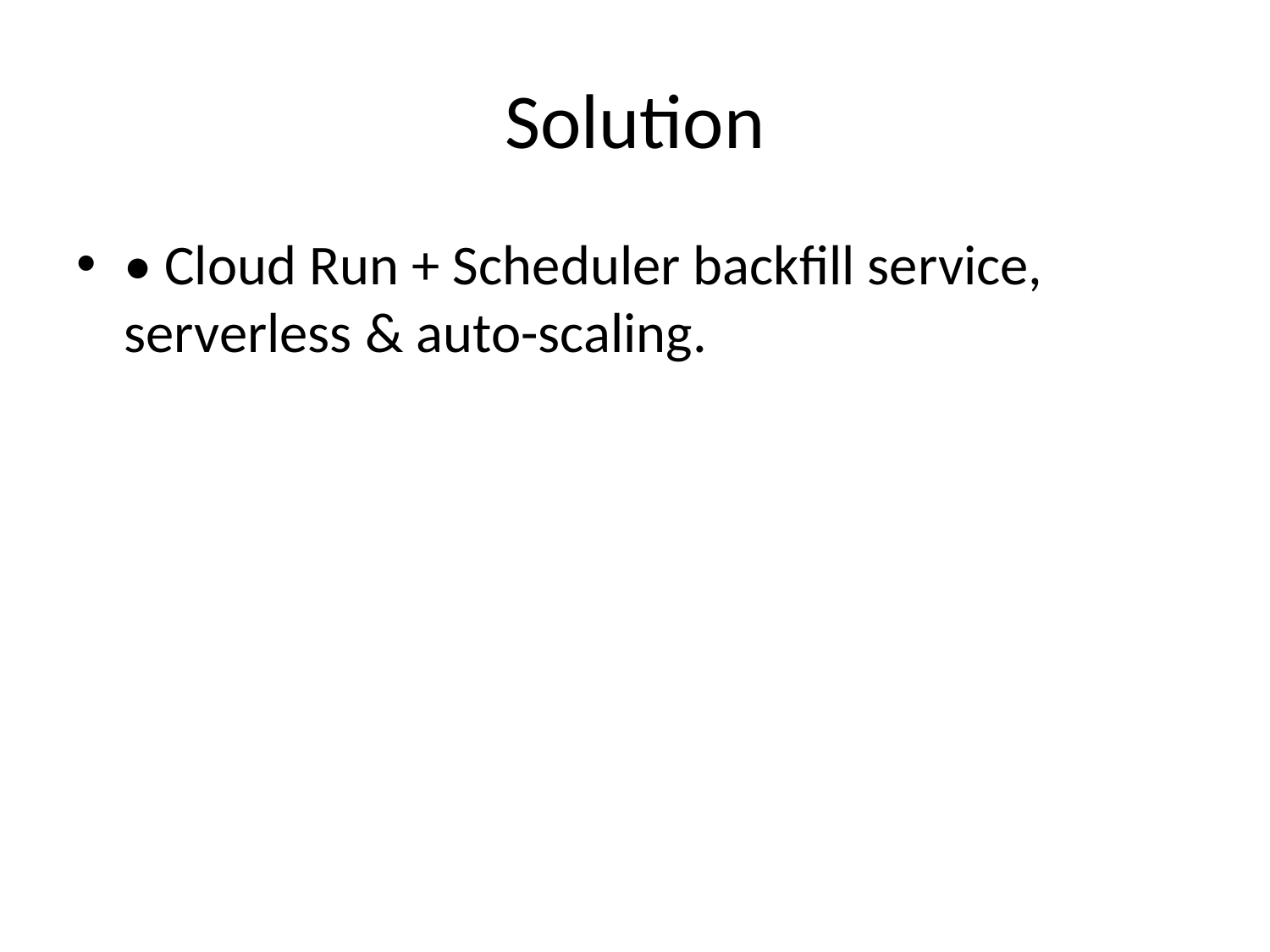

# Solution
• Cloud Run + Scheduler backfill service, serverless & auto-scaling.